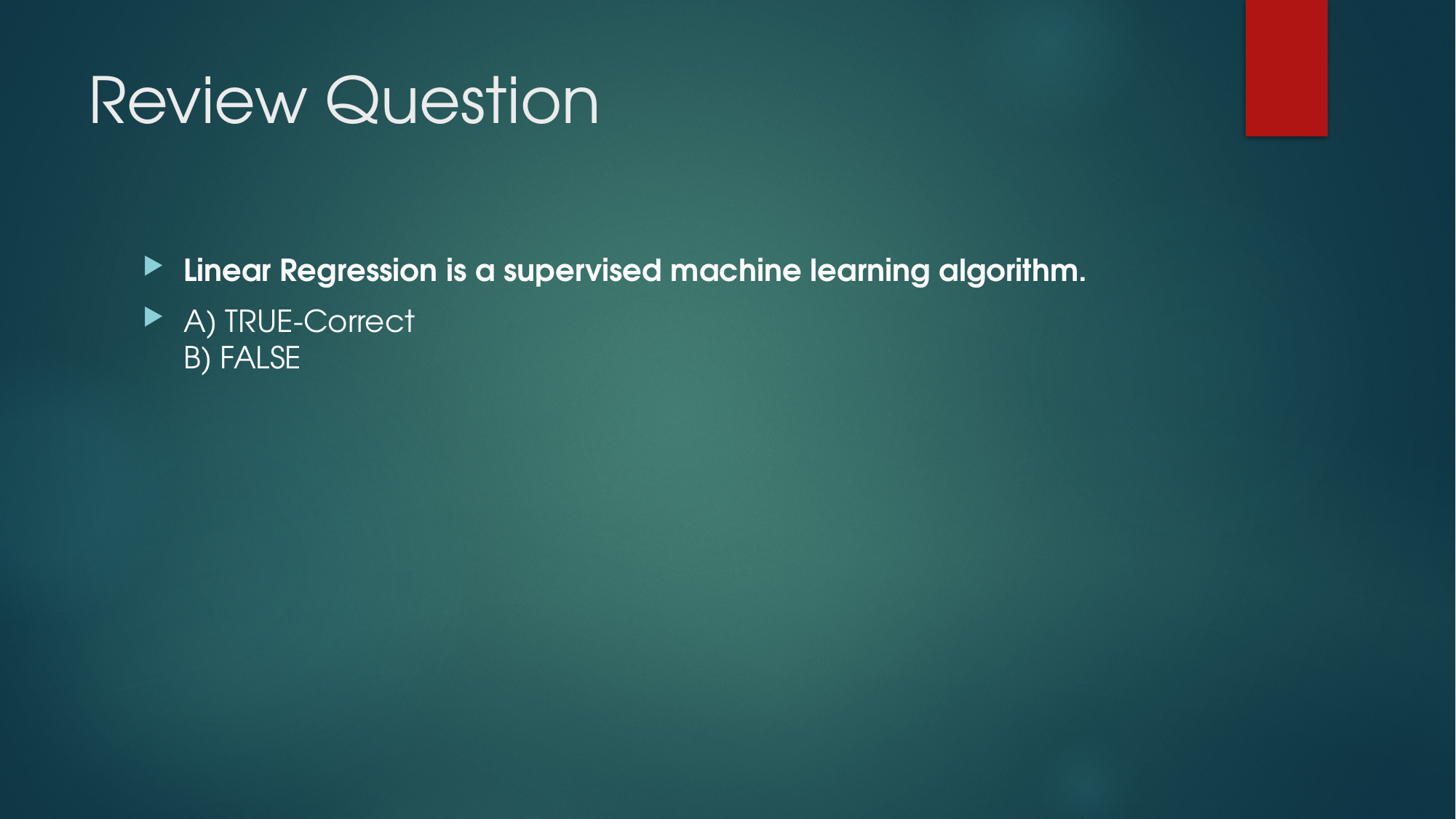

# Review Question
Linear Regression is a supervised machine learning algorithm.
A) TRUE-Correct
B) FALSE